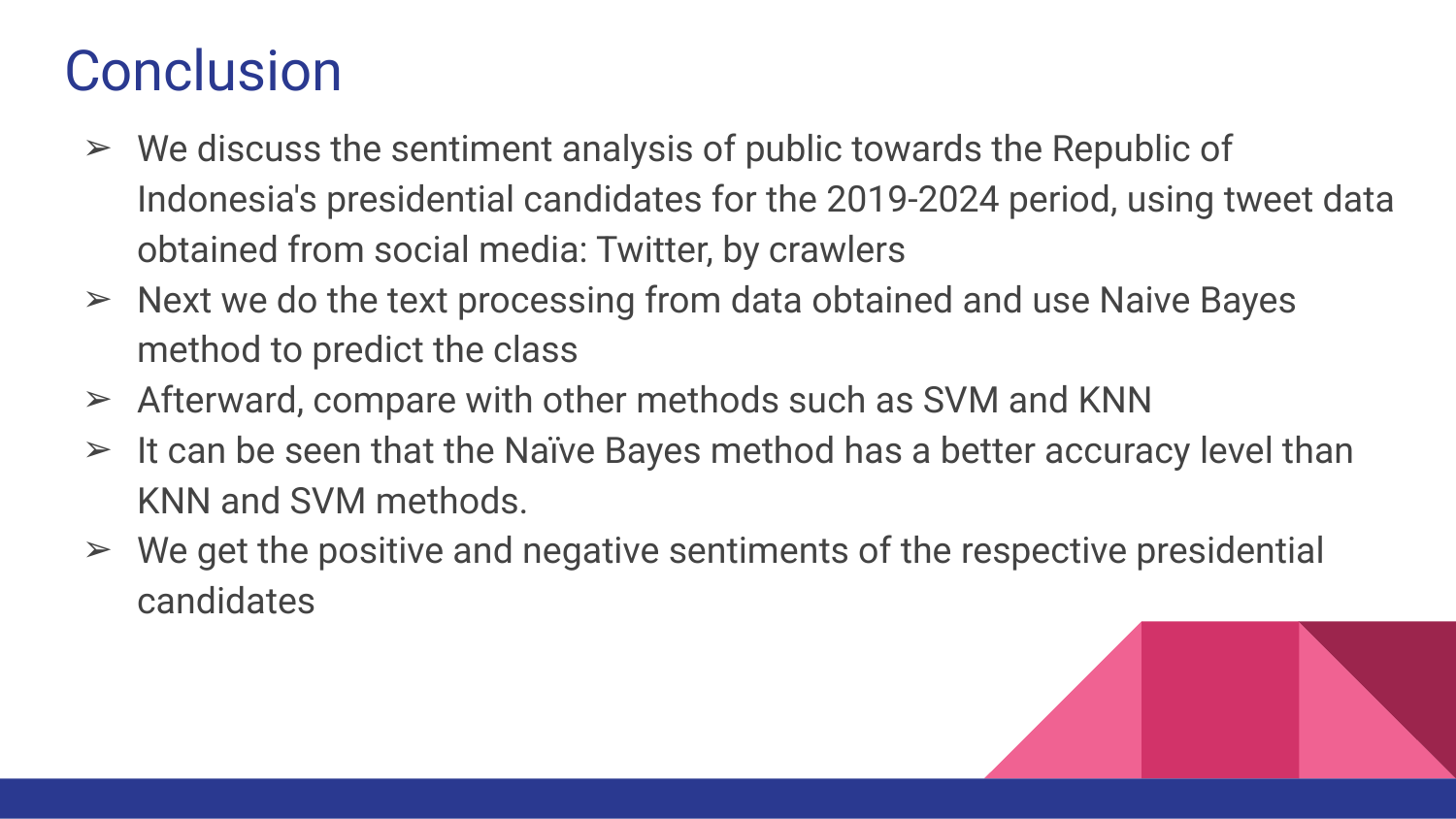

# Conclusion
We discuss the sentiment analysis of public towards the Republic of Indonesia's presidential candidates for the 2019-2024 period, using tweet data obtained from social media: Twitter, by crawlers
Next we do the text processing from data obtained and use Naive Bayes method to predict the class
Afterward, compare with other methods such as SVM and KNN
It can be seen that the Naïve Bayes method has a better accuracy level than KNN and SVM methods.
We get the positive and negative sentiments of the respective presidential candidates